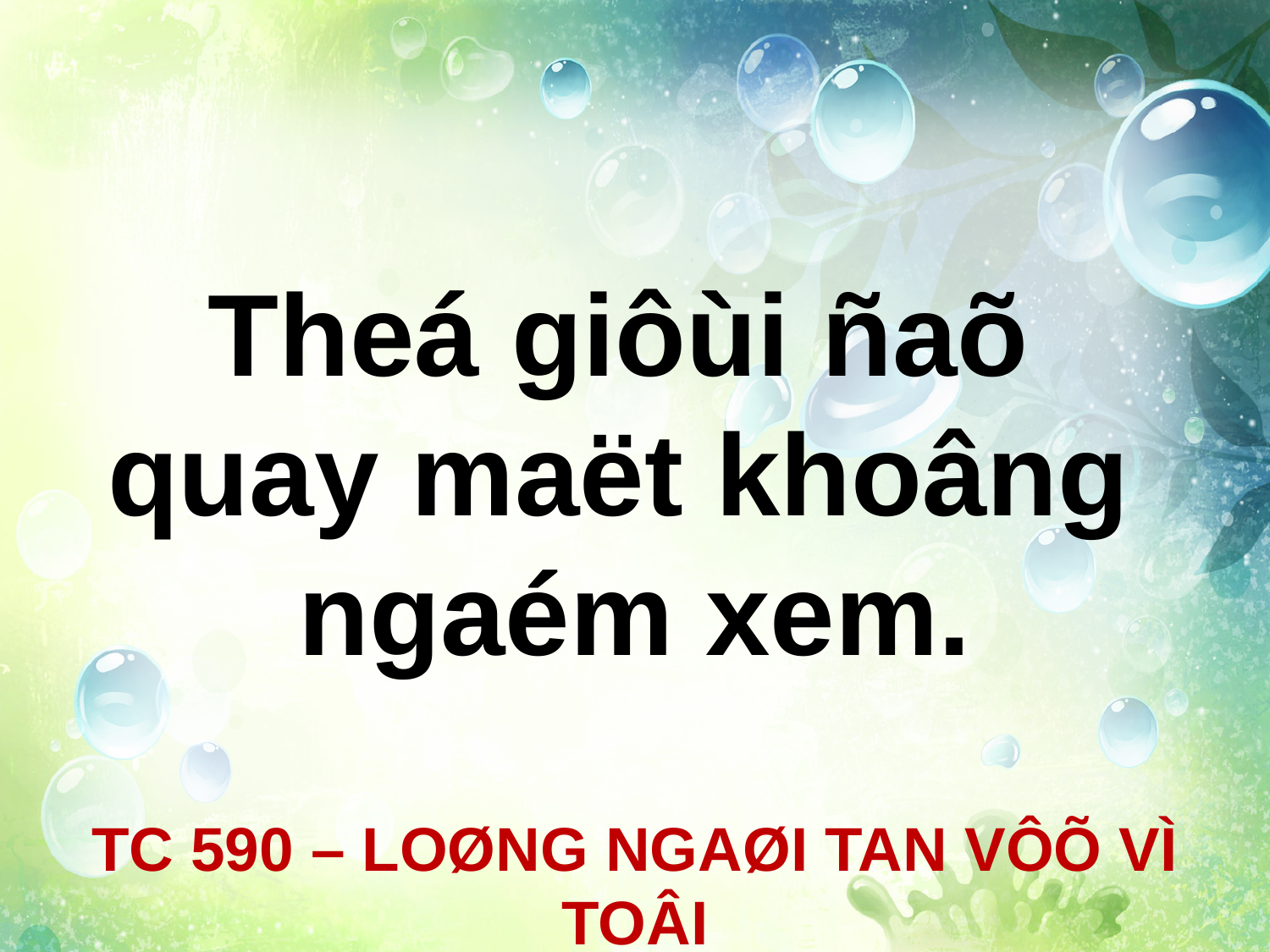

Theá giôùi ñaõ
quay maët khoâng
ngaém xem.
TC 590 – LOØNG NGAØI TAN VÔÕ VÌ TOÂI